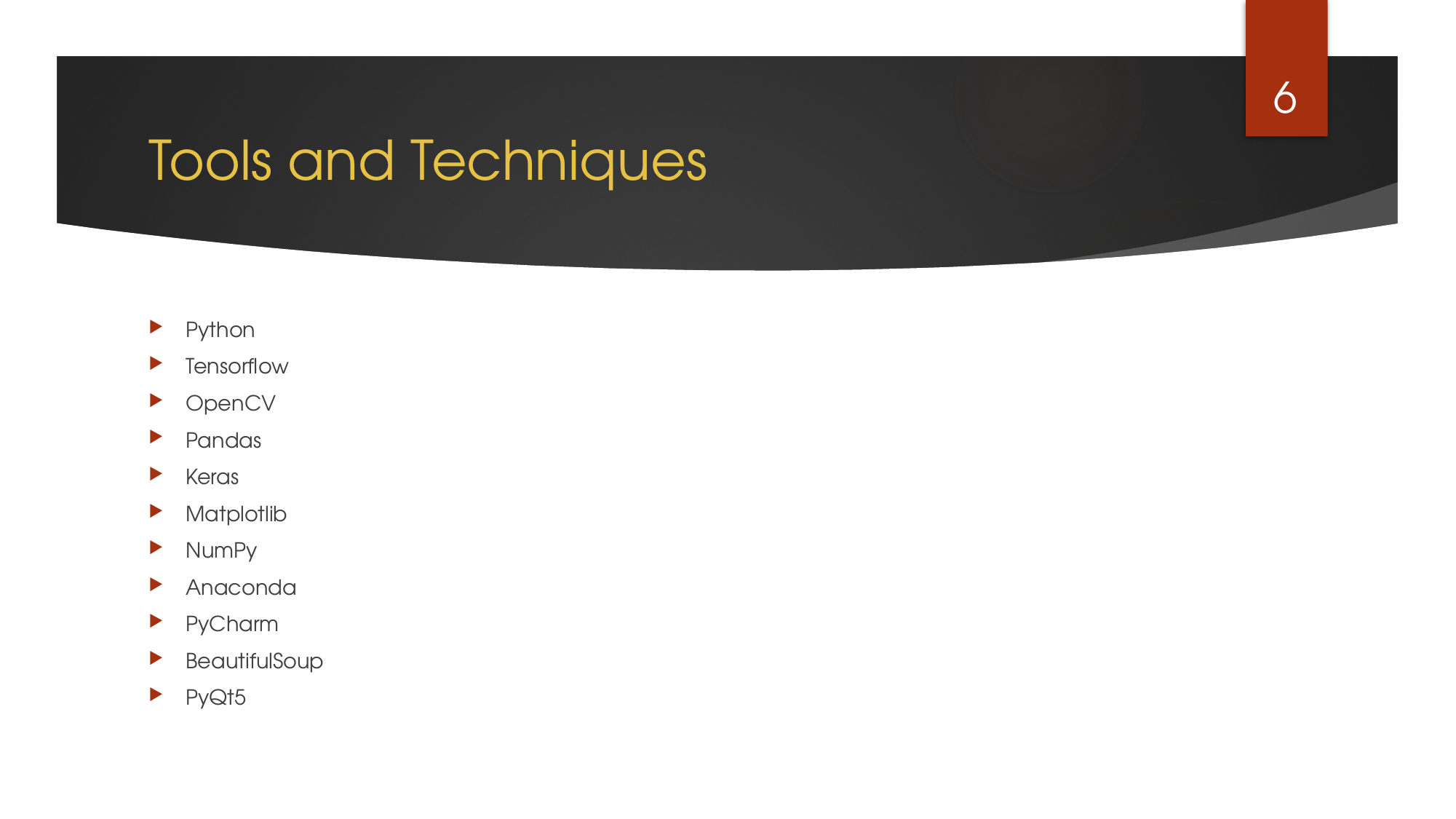

6
# Tools and Techniques
Python
Tensorflow
OpenCV
Pandas
Keras
Matplotlib
NumPy
Anaconda
PyCharm
BeautifulSoup
PyQt5